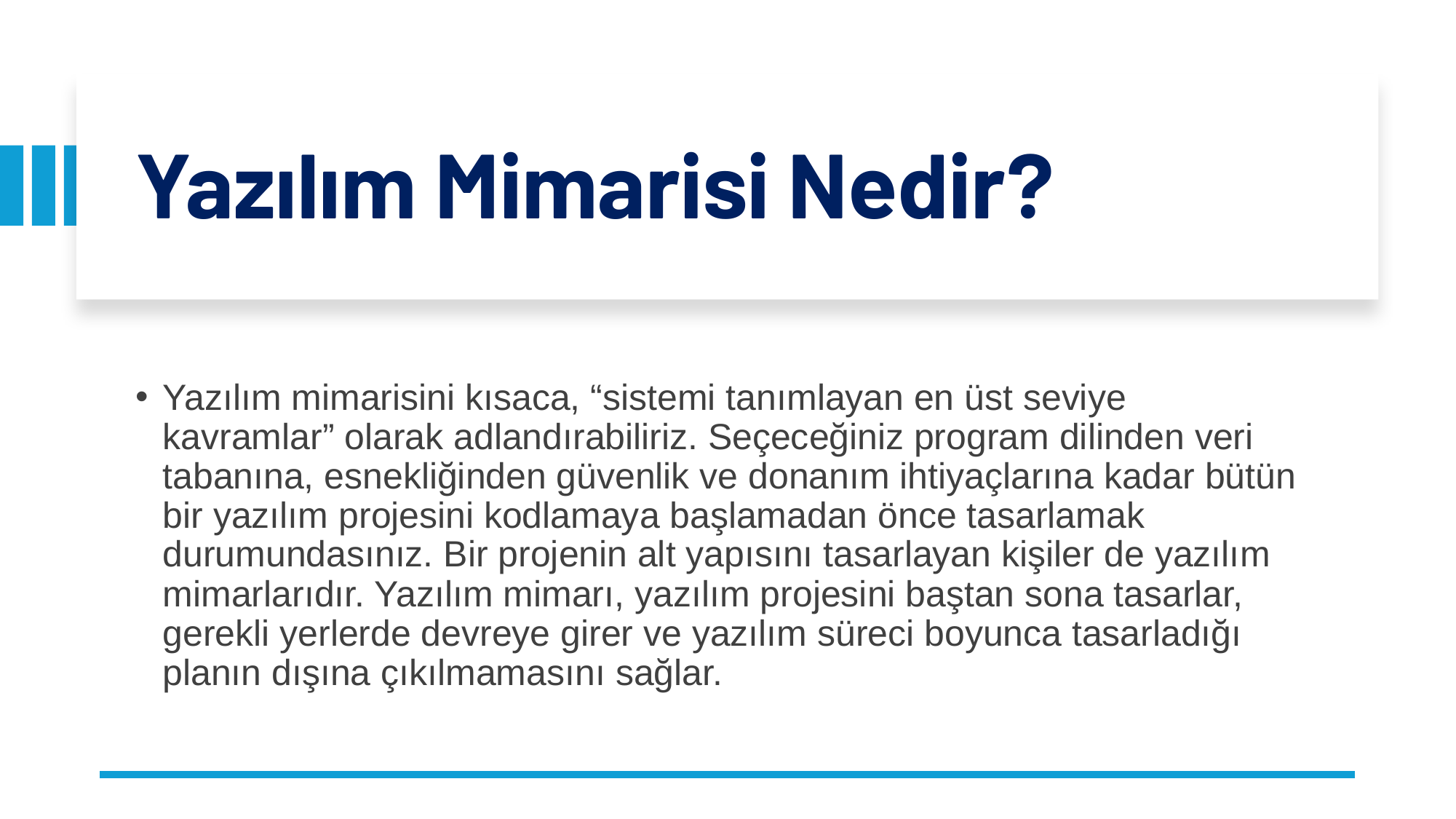

# Yazılım Mimarisi Nedir?

Yazılım mimarisini kısaca, “sistemi tanımlayan en üst seviye kavramlar” olarak adlandırabiliriz. Seçeceğiniz program dilinden veri tabanına, esnekliğinden güvenlik ve donanım ihtiyaçlarına kadar bütün bir yazılım projesini kodlamaya başlamadan önce tasarlamak durumundasınız. Bir projenin alt yapısını tasarlayan kişiler de yazılım mimarlarıdır. Yazılım mimarı, yazılım projesini baştan sona tasarlar, gerekli yerlerde devreye girer ve yazılım süreci boyunca tasarladığı planın dışına çıkılmamasını sağlar.